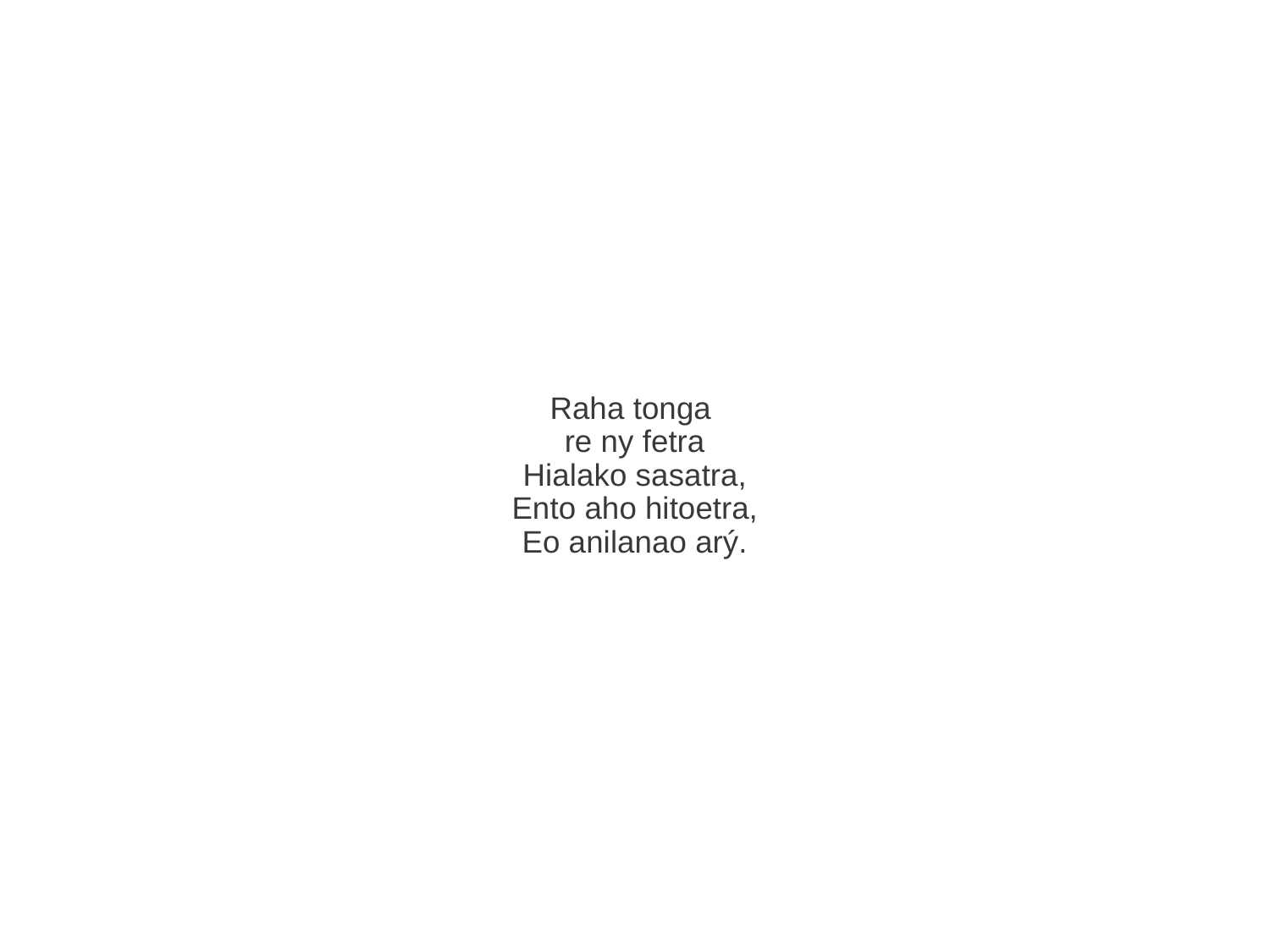

Raha tonga
re ny fetra
Hialako sasatra,
Ento aho hitoetra,
Eo anilanao arý.